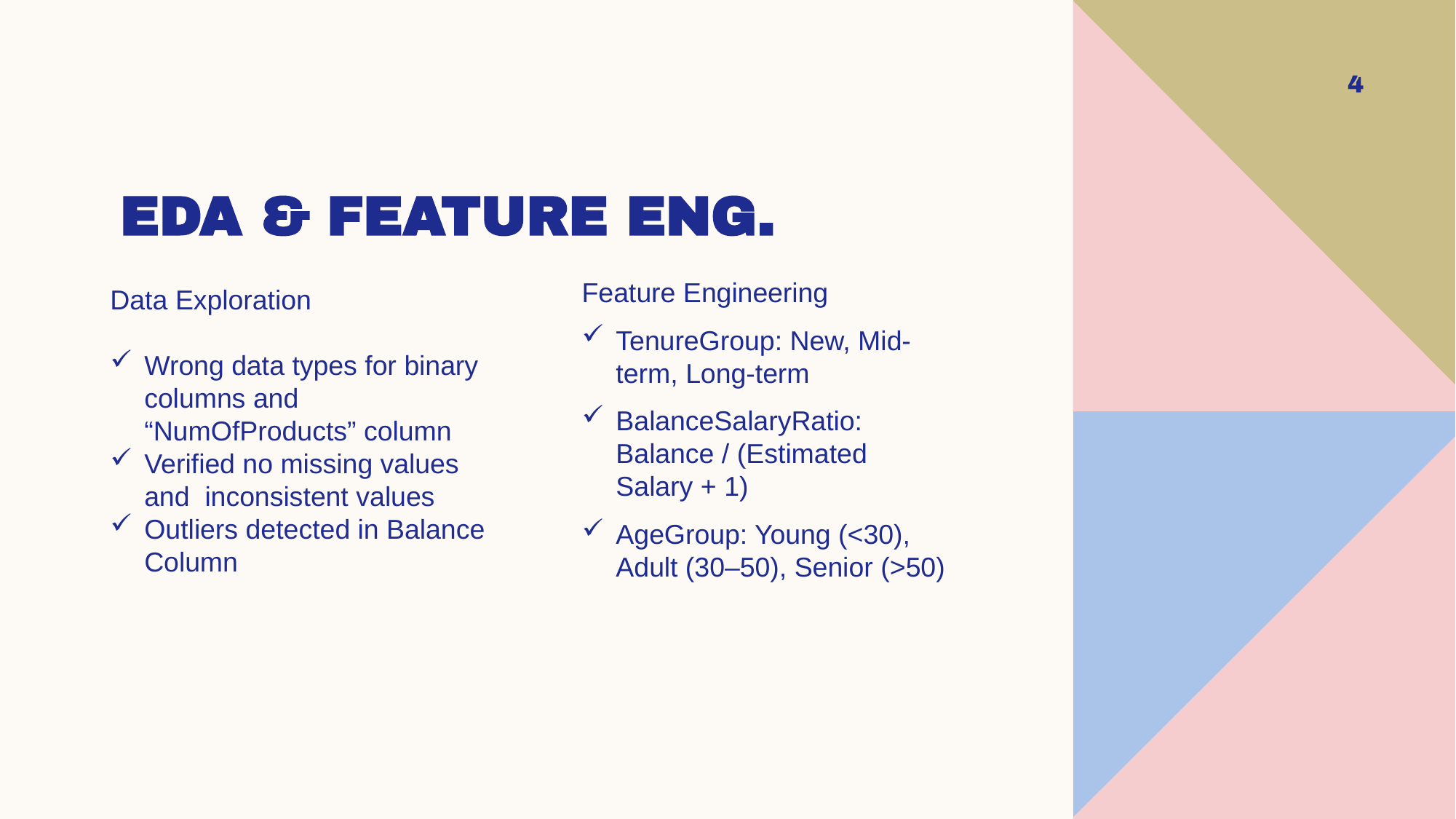

4
# Eda & FEATURE ENG.
Data Exploration

Wrong data types for binary columns and “NumOfProducts” column
Verified no missing values and  inconsistent values
Outliers detected in Balance Column

Feature Engineering
TenureGroup: New, Mid-term, Long-term
BalanceSalaryRatio: Balance / (Estimated Salary + 1)
AgeGroup: Young (<30), Adult (30–50), Senior (>50)